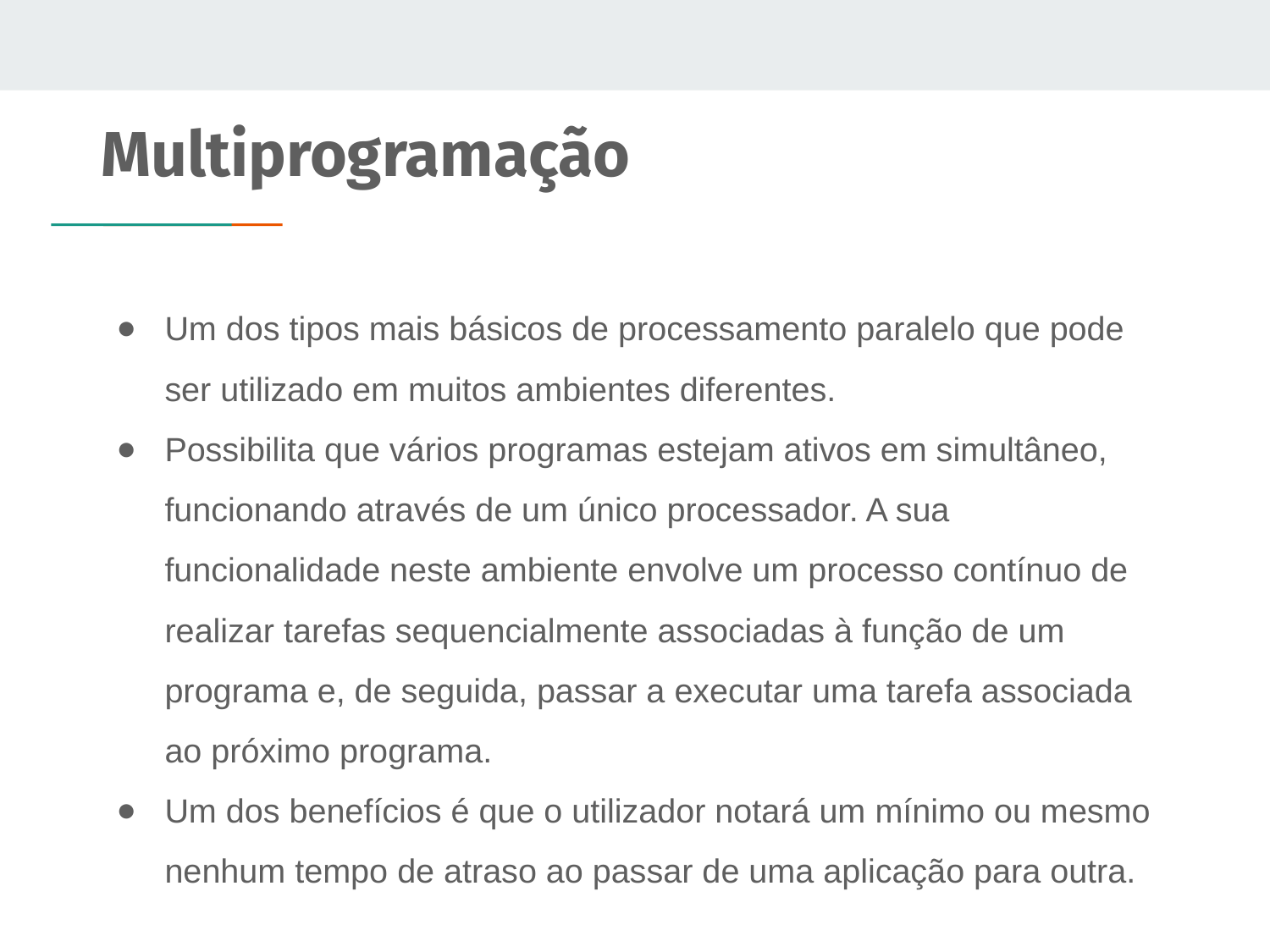

# Multiprogramação

Um dos tipos mais básicos de processamento paralelo que pode ser utilizado em muitos ambientes diferentes.
Possibilita que vários programas estejam ativos em simultâneo, funcionando através de um único processador. A sua funcionalidade neste ambiente envolve um processo contínuo de realizar tarefas sequencialmente associadas à função de um programa e, de seguida, passar a executar uma tarefa associada ao próximo programa.
Um dos benefícios é que o utilizador notará um mínimo ou mesmo nenhum tempo de atraso ao passar de uma aplicação para outra.